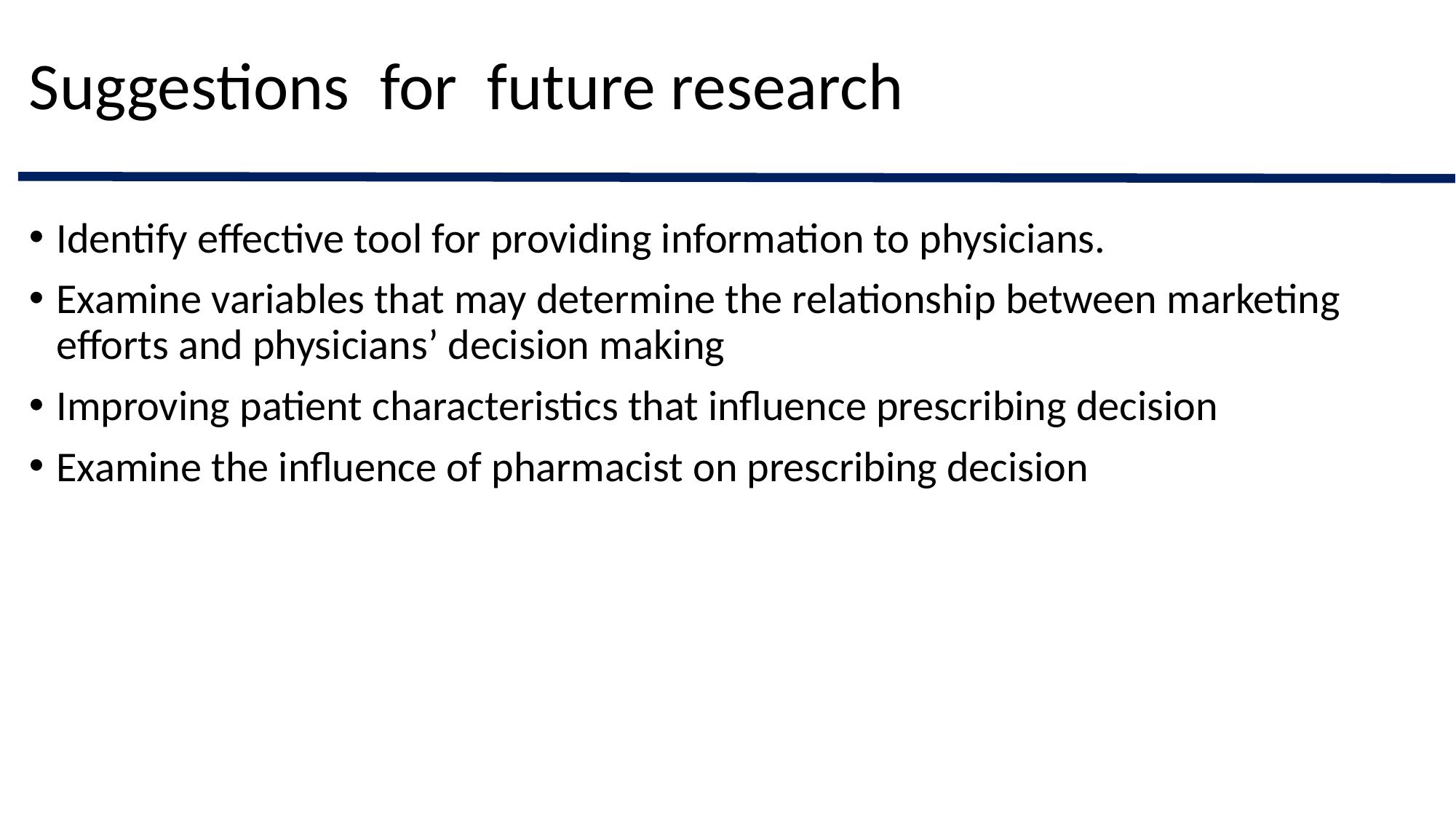

# Suggestions  for  future research
Identify effective tool for providing information to physicians.
Examine variables that may determine the relationship between marketing efforts and physicians’ decision making
Improving patient characteristics that influence prescribing decision
Examine the influence of pharmacist on prescribing decision
Ali Murshid M, Mohaidin Z. Models and theories of prescribing decisions: A review and suggested a new model. Pharmacy Practice 2017 Apr-Jun;15(2):990.